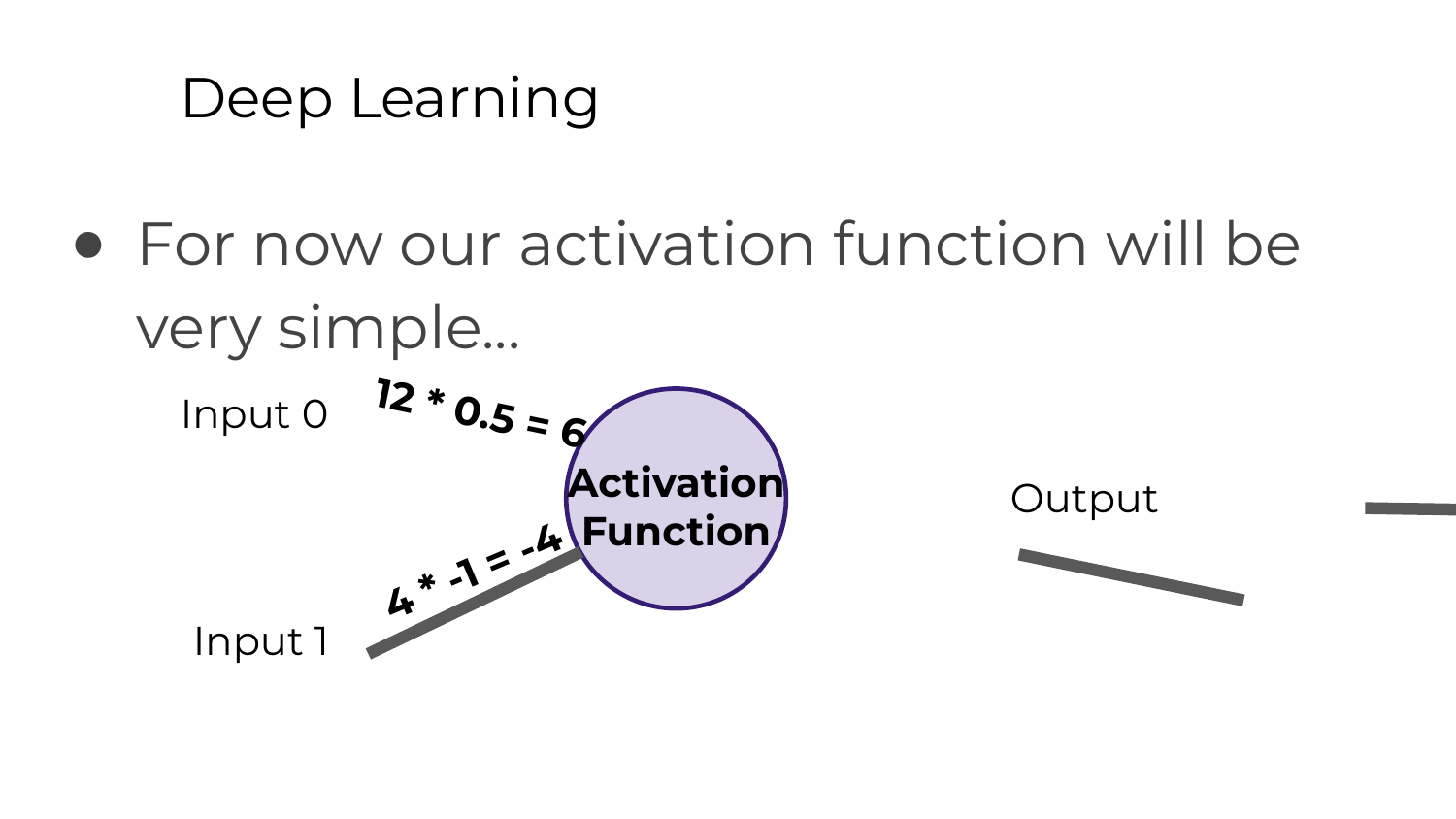

Deep Learning
For now our activation function will be very simple...
Input 0
12 * 0.5 = 6

Activation
Function
Output

4 * -1 = -4

Input 1